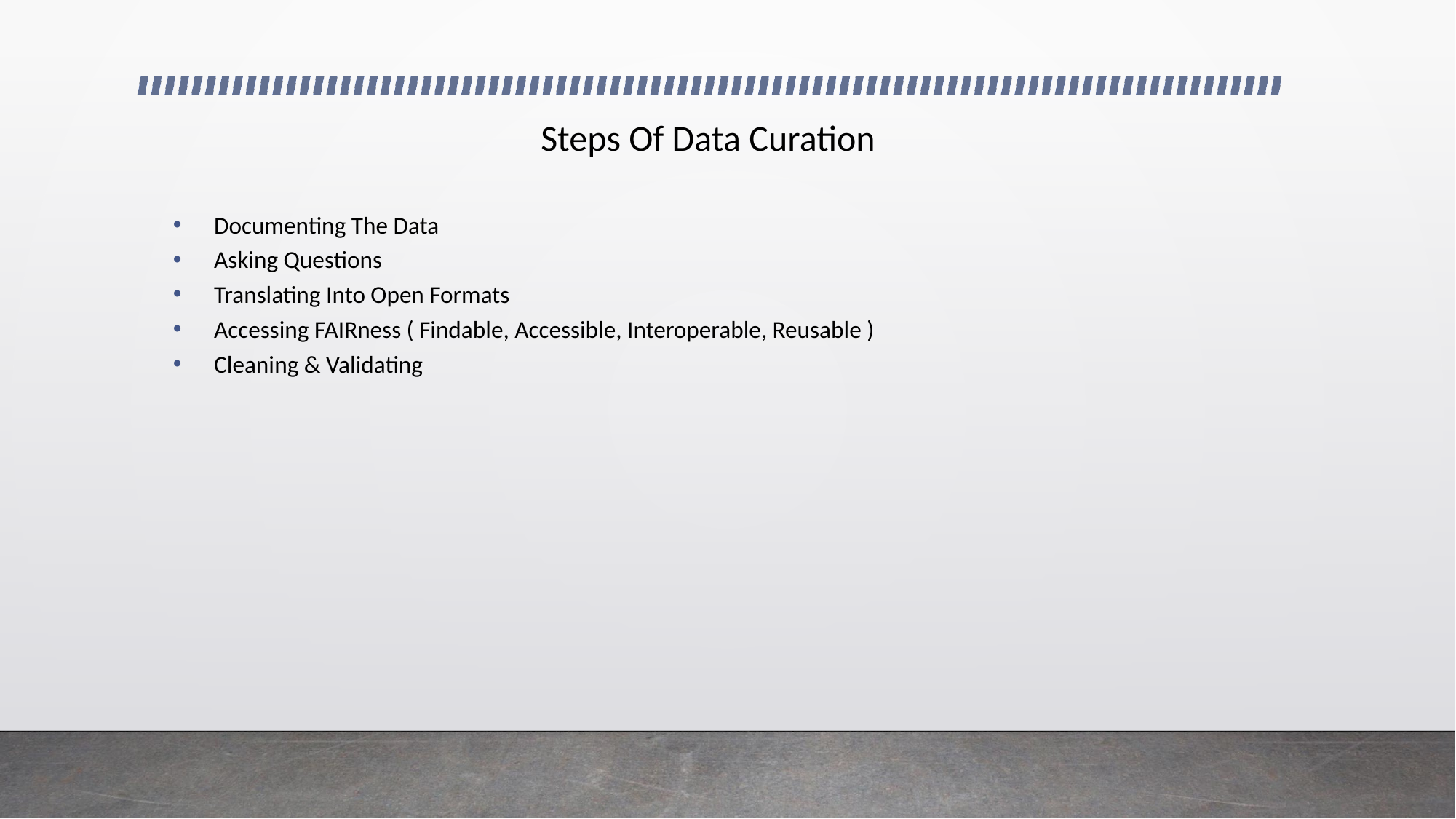

# Steps Of Data Curation
Documenting The Data
Asking Questions
Translating Into Open Formats
Accessing FAIRness ( Findable, Accessible, Interoperable, Reusable )
Cleaning & Validating